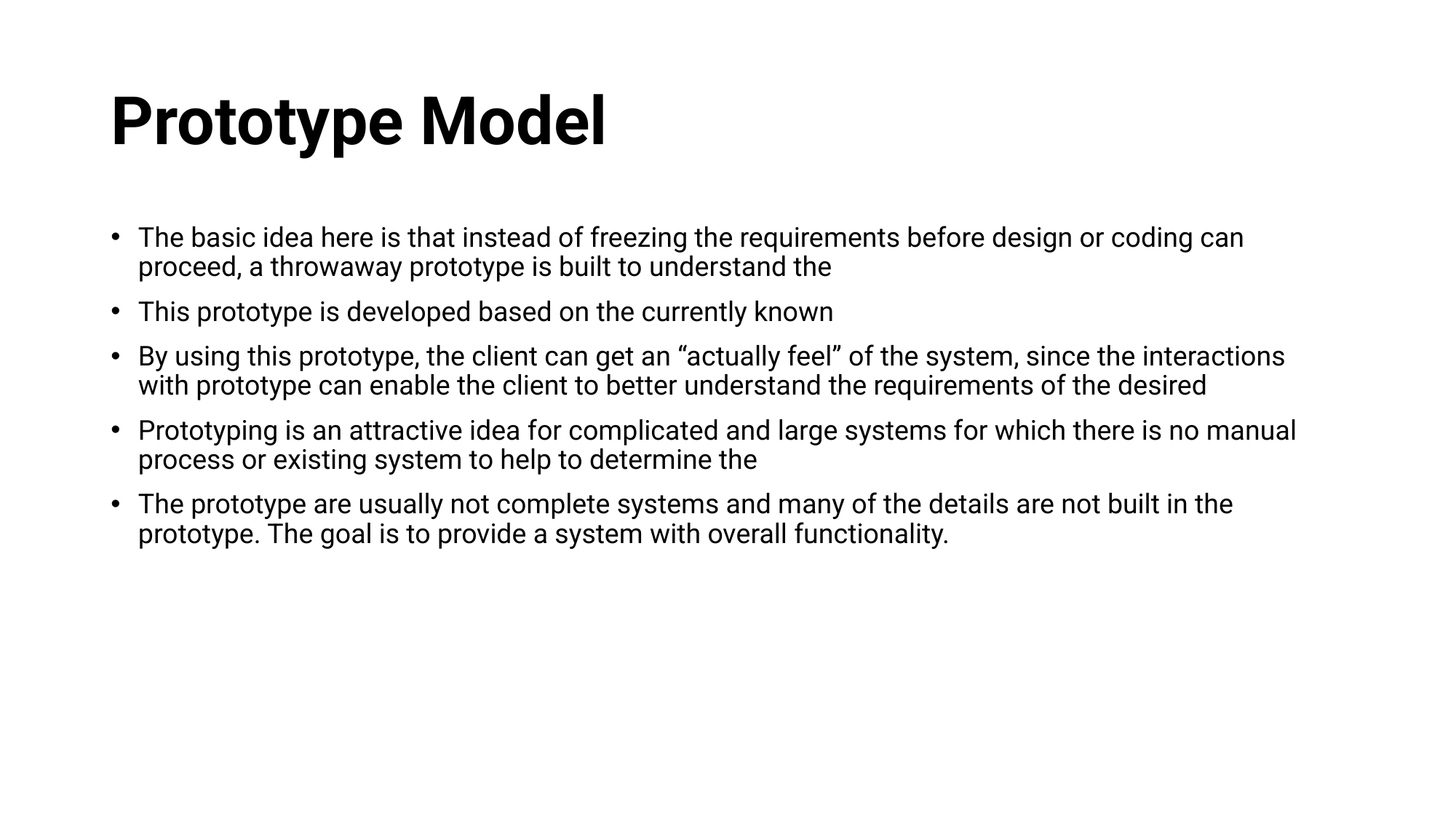

# Prototype Model
The basic idea here is that instead of freezing the requirements before design or coding can proceed, a throwaway prototype is built to understand the
This prototype is developed based on the currently known
By using this prototype, the client can get an “actually feel” of the system, since the interactions with prototype can enable the client to better understand the requirements of the desired
Prototyping is an attractive idea for complicated and large systems for which there is no manual process or existing system to help to determine the
The prototype are usually not complete systems and many of the details are not built in the prototype. The goal is to provide a system with overall functionality.